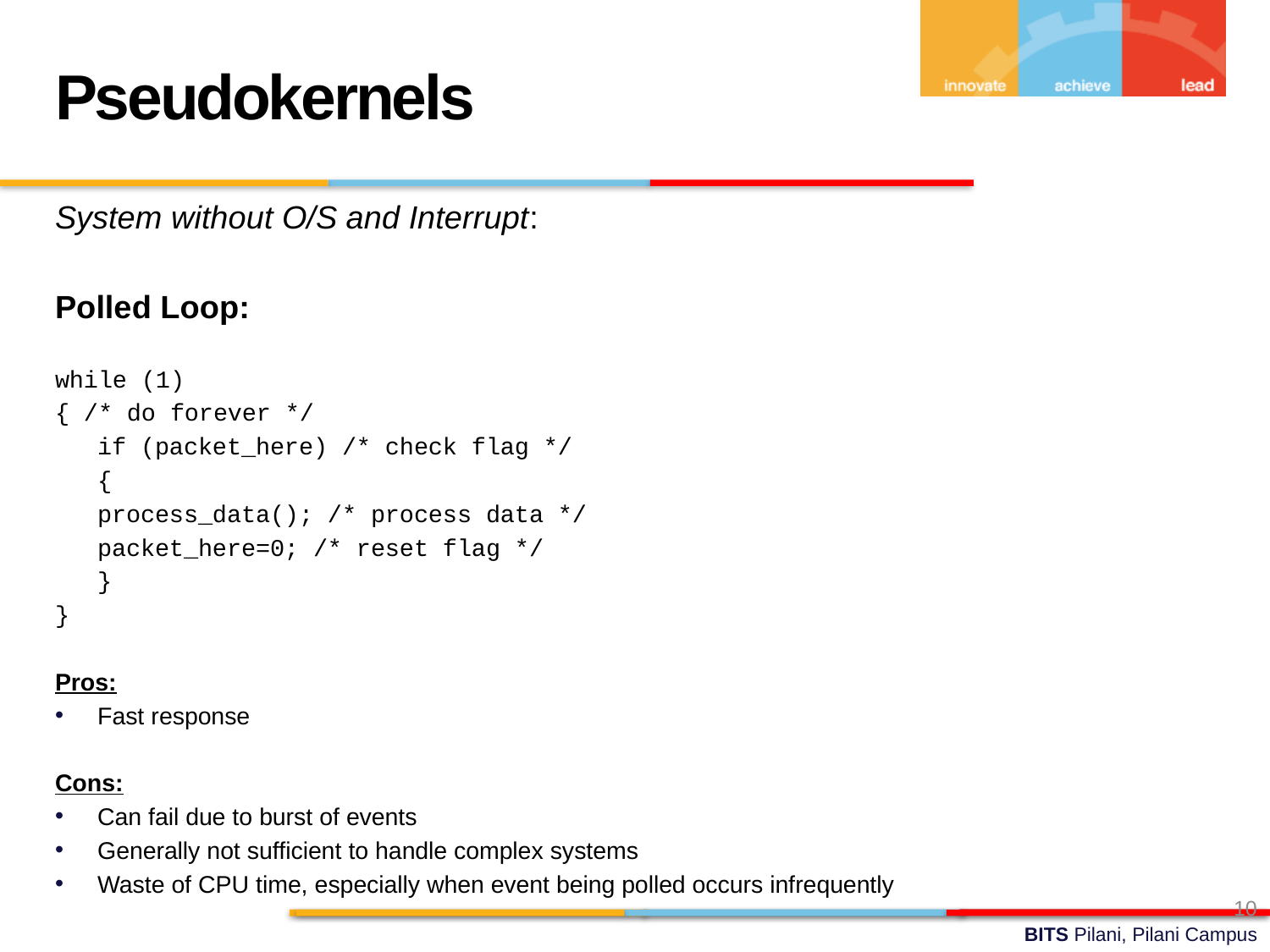

Pseudokernels
System without O/S and Interrupt:

Polled Loop:

while (1)
{ /* do forever */
	if (packet_here) /* check flag */
	{
		process_data(); /* process data */
		packet_here=0; /* reset flag */
	}
}

Pros:
Fast response

Cons:
Can fail due to burst of events
Generally not sufficient to handle complex systems
Waste of CPU time, especially when event being polled occurs infrequently

10